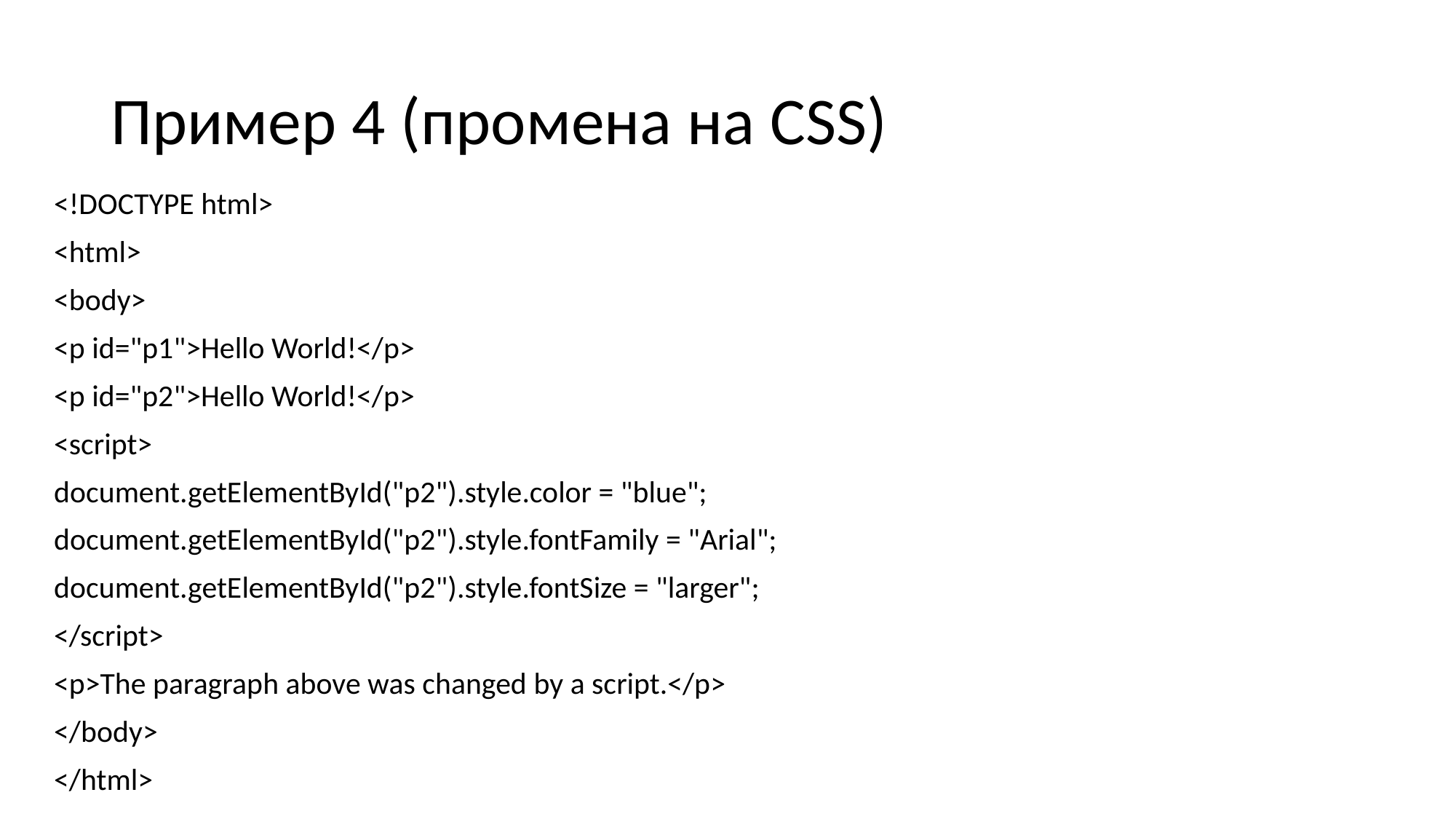

# Пример 4 (промена на CSS)
<!DOCTYPE html>
<html>
<body>
<p id="p1">Hello World!</p>
<p id="p2">Hello World!</p>
<script>
document.getElementById("p2").style.color = "blue";
document.getElementById("p2").style.fontFamily = "Arial";
document.getElementById("p2").style.fontSize = "larger";
</script>
<p>The paragraph above was changed by a script.</p>
</body>
</html>